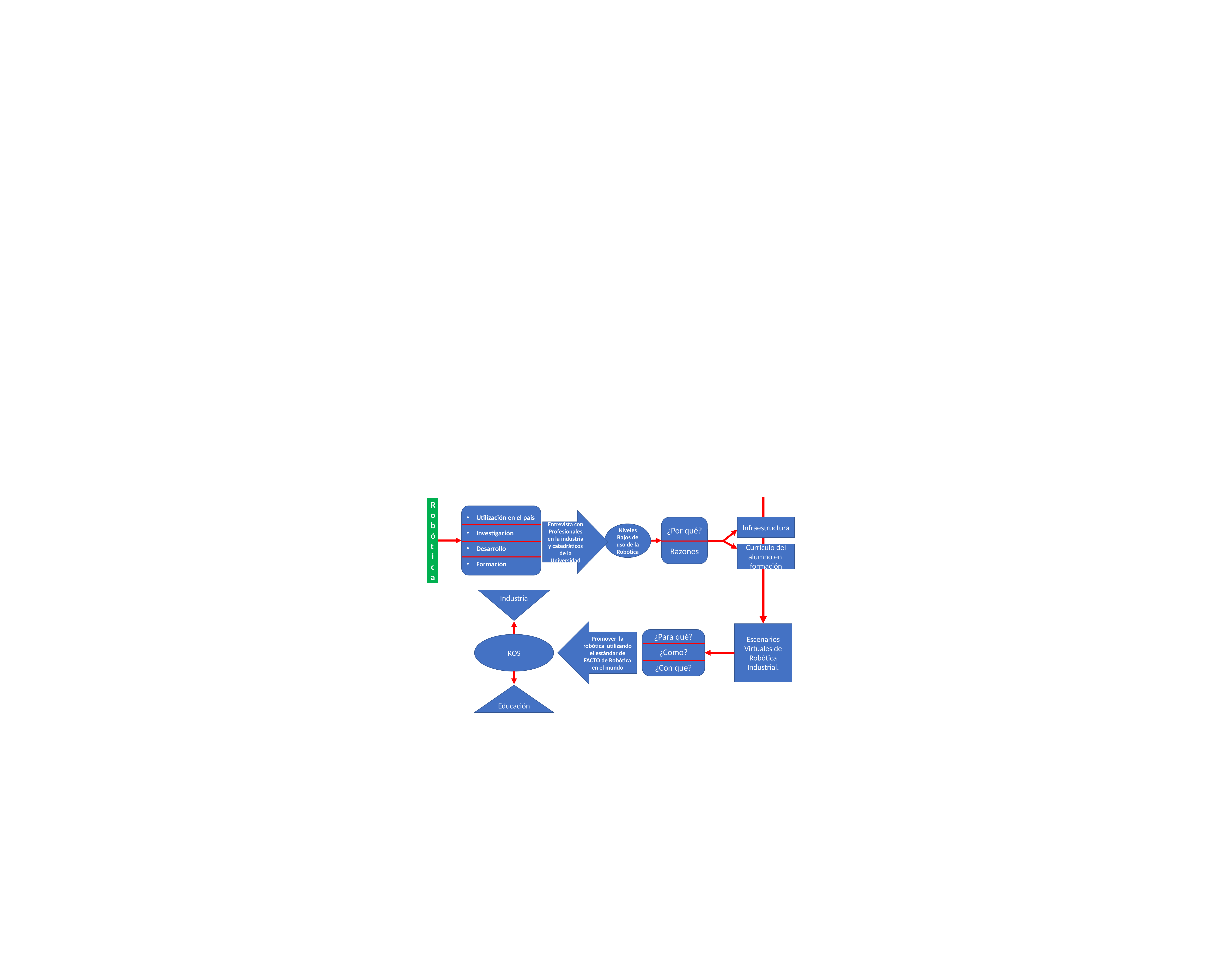

Robótica

Utilización en el país

Investigación

Desarrollo

Formación

Entrevista con Profesionales en la industria y catedráticos de la Universidad

¿Por qué?

Razones

Infraestructura
Niveles Bajos de uso de la Robótica
Currículo del alumno en  formación
Industria
Promover  la robótica  utilizando el estándar de FACTO de Robótica en el mundo
Escenarios Virtuales de Robótica Industrial.
¿Para qué?
¿Como?
¿Con que?

ROS
Educación